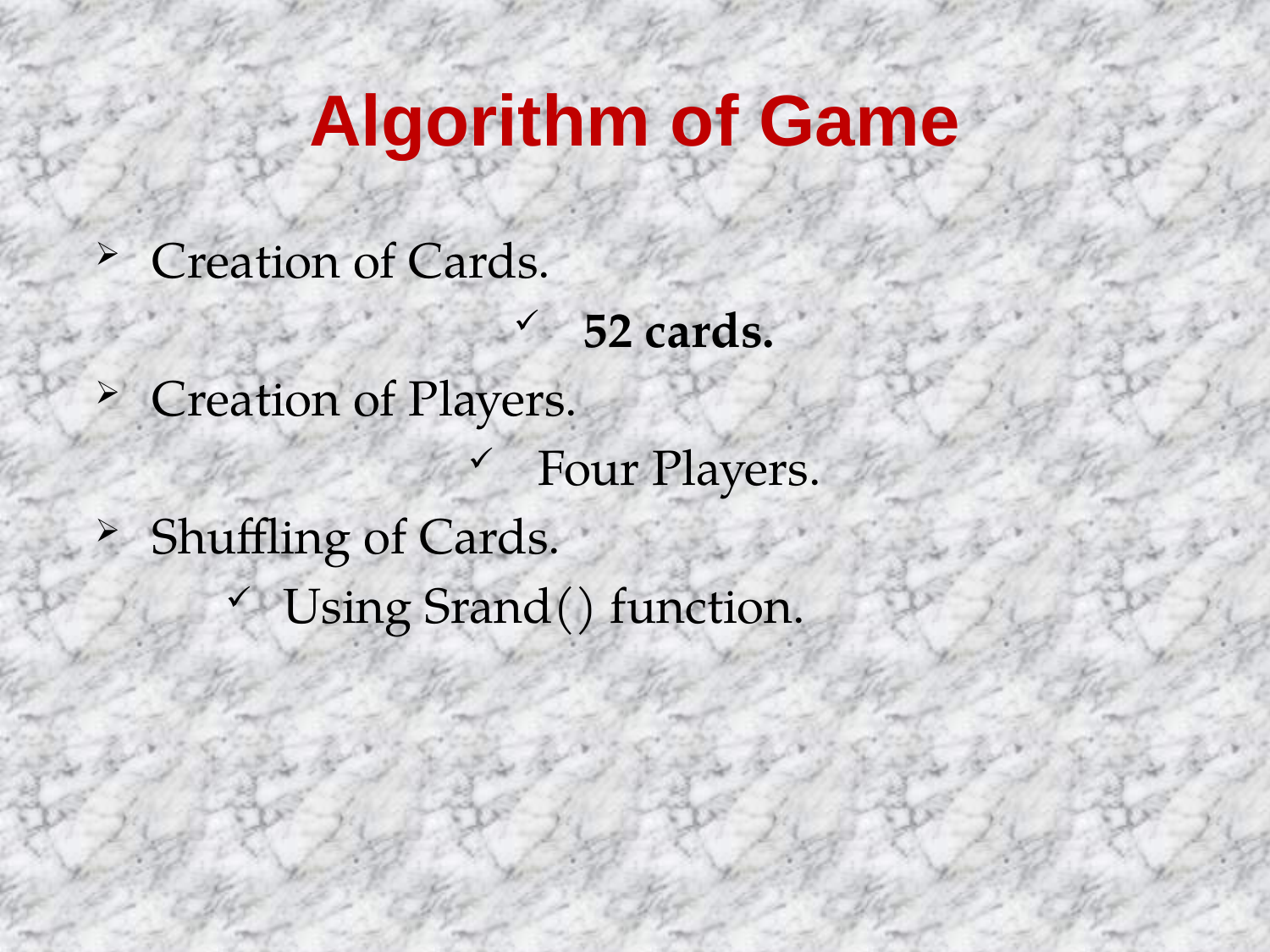

# Algorithm of Game
Creation of Cards.
 52 cards.
Creation of Players.
 Four Players.
Shuffling of Cards.
Using Srand() function.